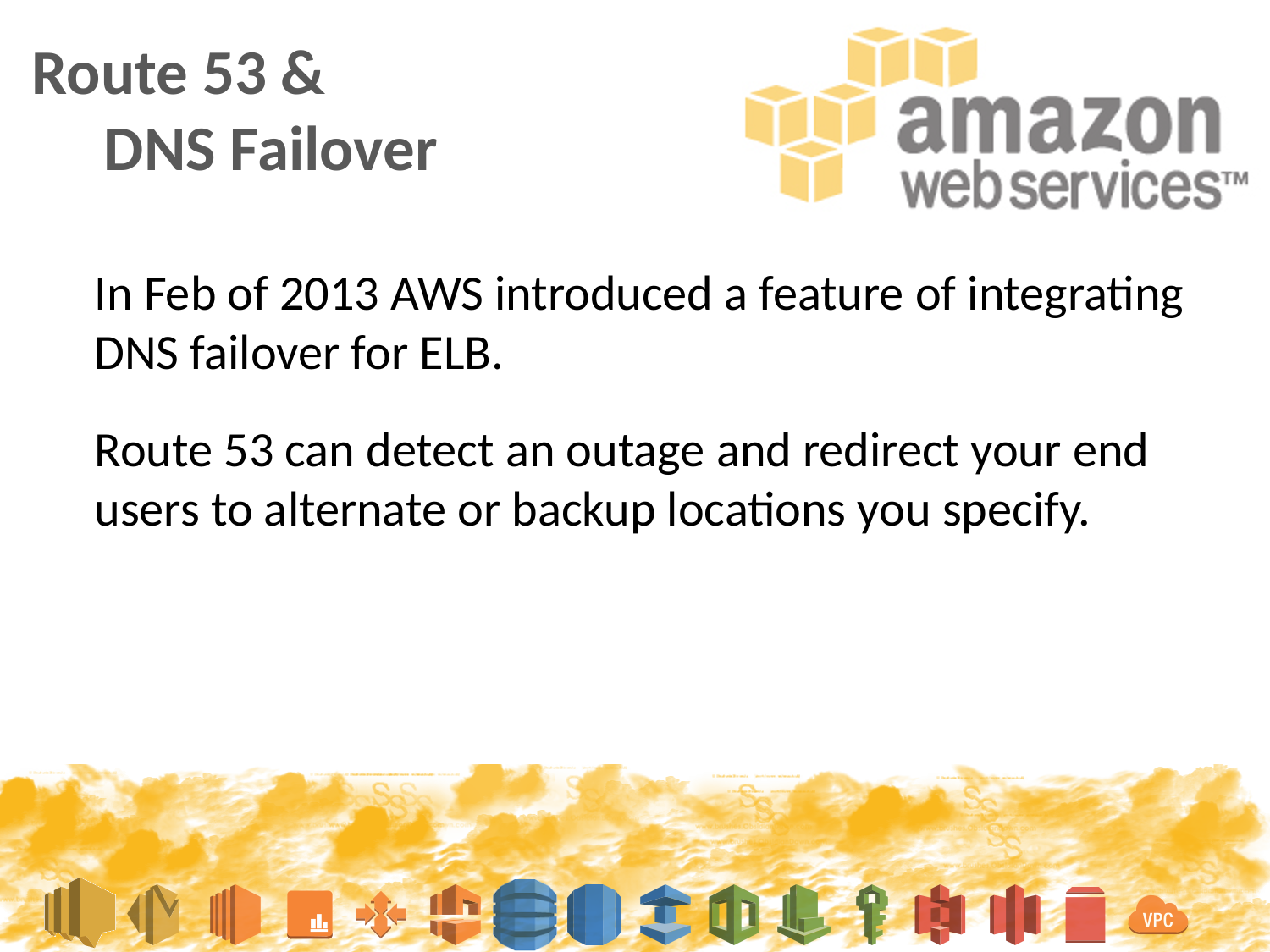

Route 53 &
     DNS Failover

In Feb of 2013 AWS introduced a feature of integrating DNS failover for ELB.

Route 53 can detect an outage and redirect your end users to alternate or backup locations you specify.